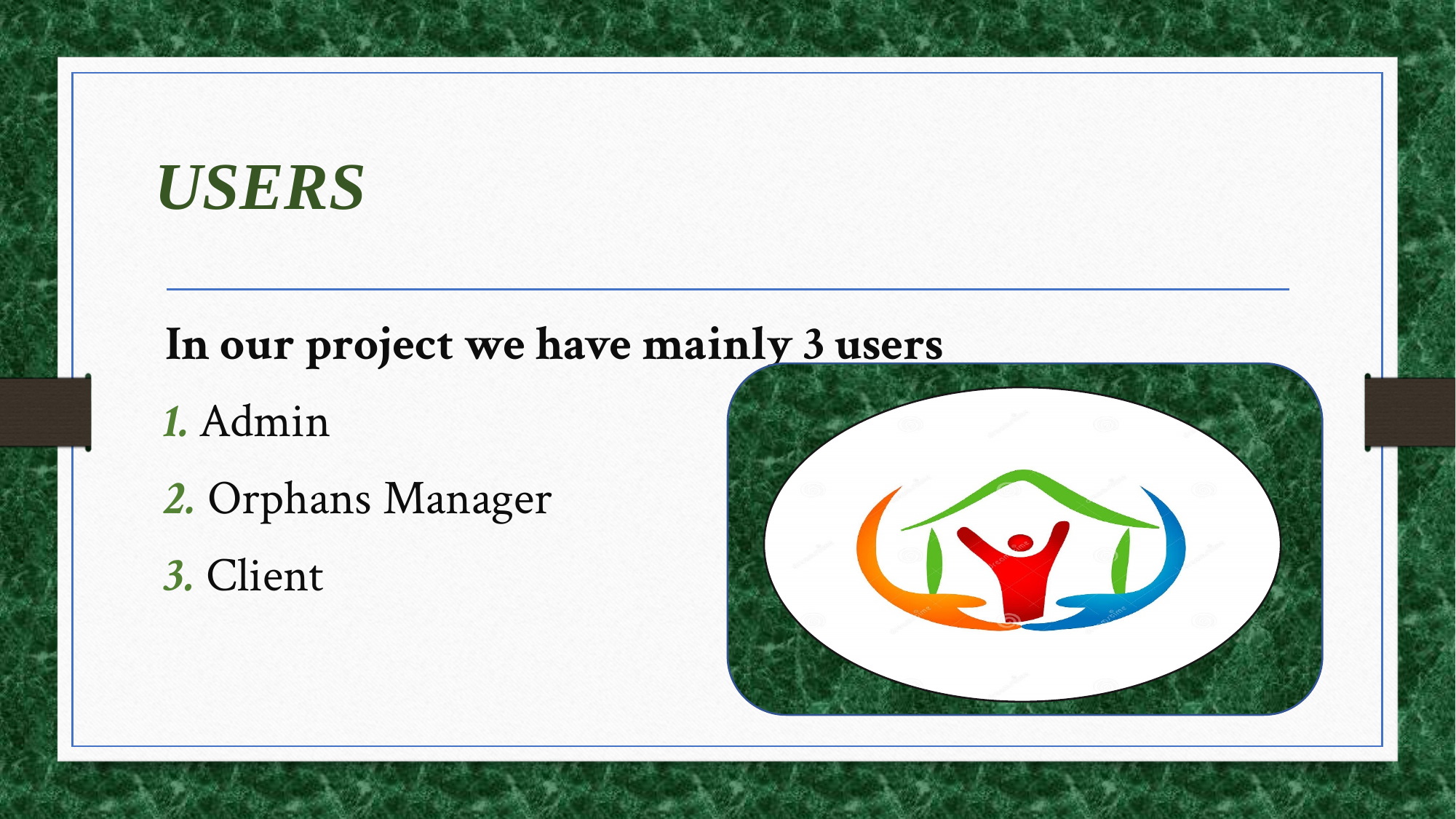

# USERS
In our project we have mainly 3 users
1. Admin
2. Orphans Manager
3. Client